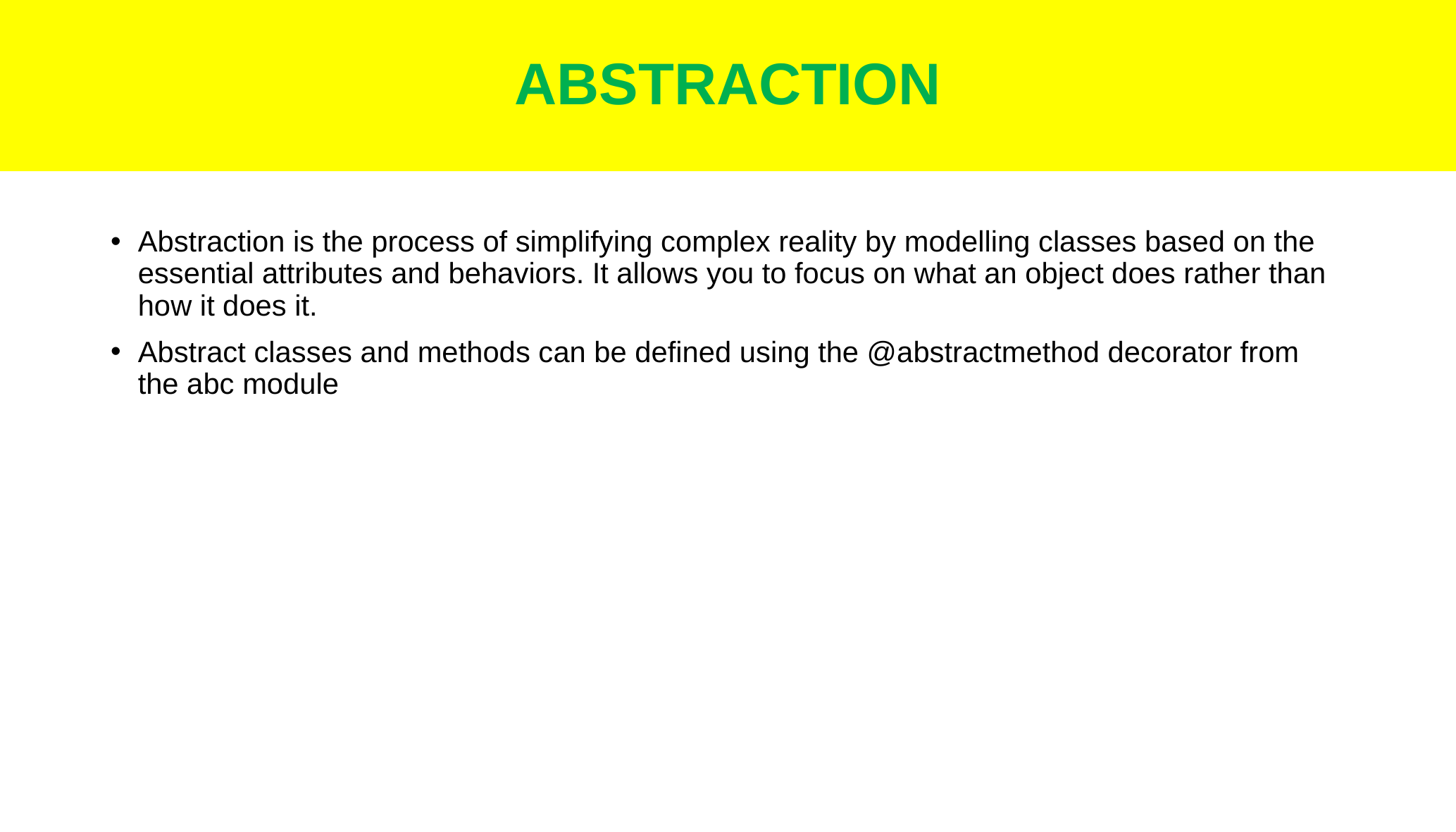

# ABSTRACTION
Abstraction is the process of simplifying complex reality by modelling classes based on the essential attributes and behaviors. It allows you to focus on what an object does rather than how it does it.
Abstract classes and methods can be defined using the @abstractmethod decorator from the abc module